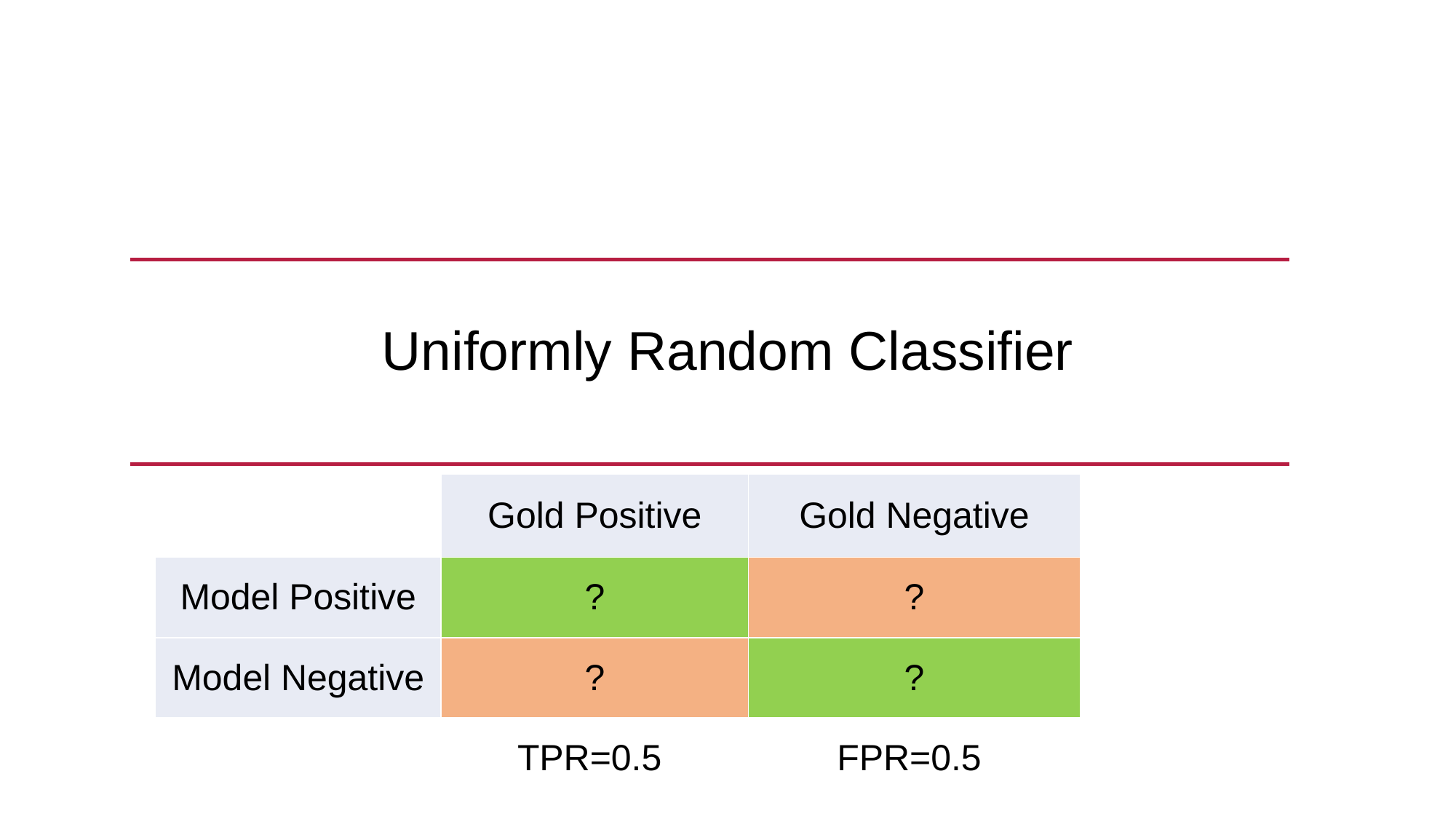

Uniformly Random Classifier
|  | Gold Positive | Gold Negative |  |
| --- | --- | --- | --- |
| Model Positive | ? | ? |  |
| Model Negative | ? | ? |  |
|  | TPR=0.5 | FPR=0.5 |  |